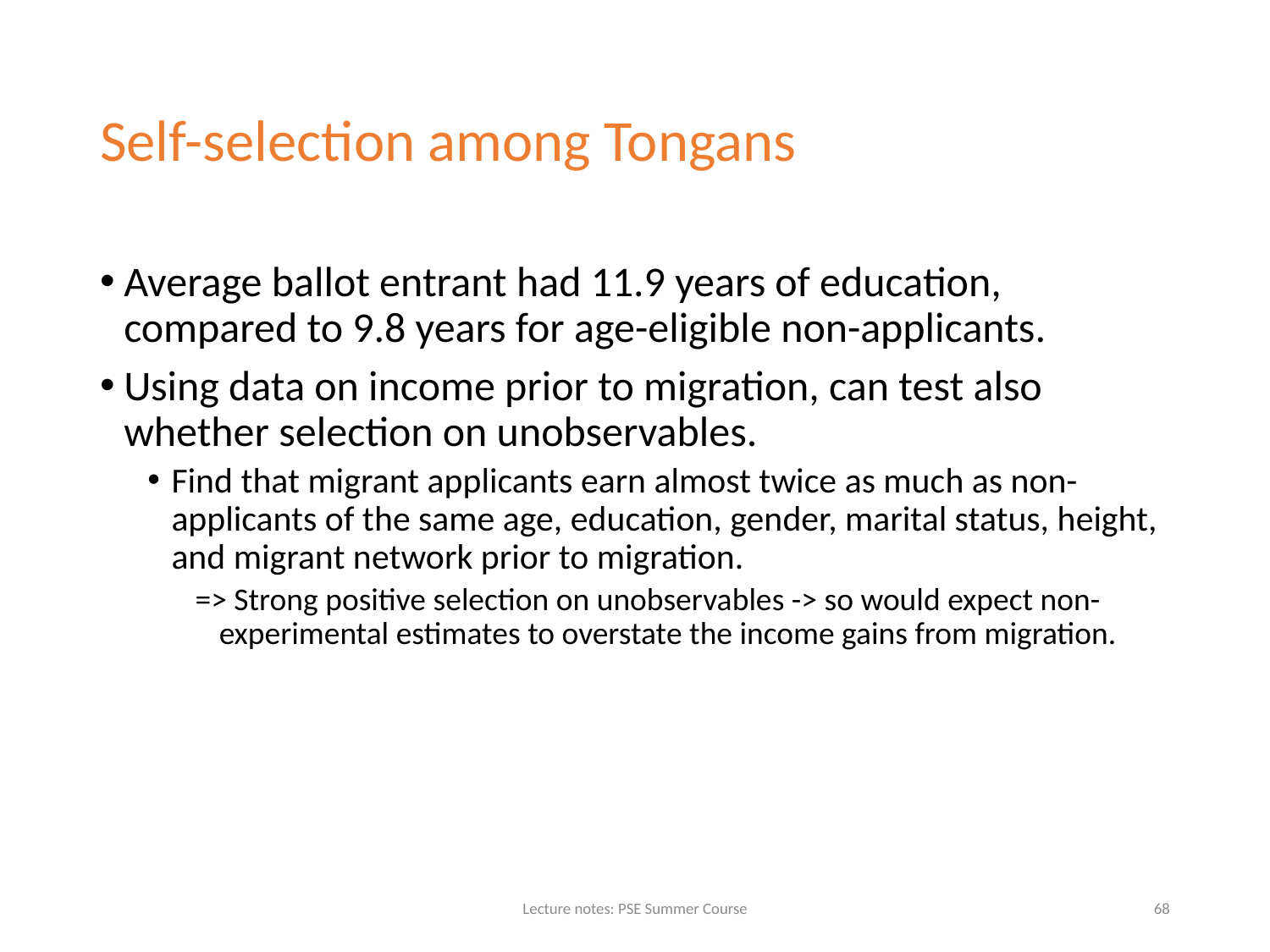

# Self-selection among Tongans
Average ballot entrant had 11.9 years of education, compared to 9.8 years for age-eligible non-applicants.
Using data on income prior to migration, can test also whether selection on unobservables.
Find that migrant applicants earn almost twice as much as non-applicants of the same age, education, gender, marital status, height, and migrant network prior to migration.
=> Strong positive selection on unobservables -> so would expect non-experimental estimates to overstate the income gains from migration.
Lecture notes: PSE Summer Course
68